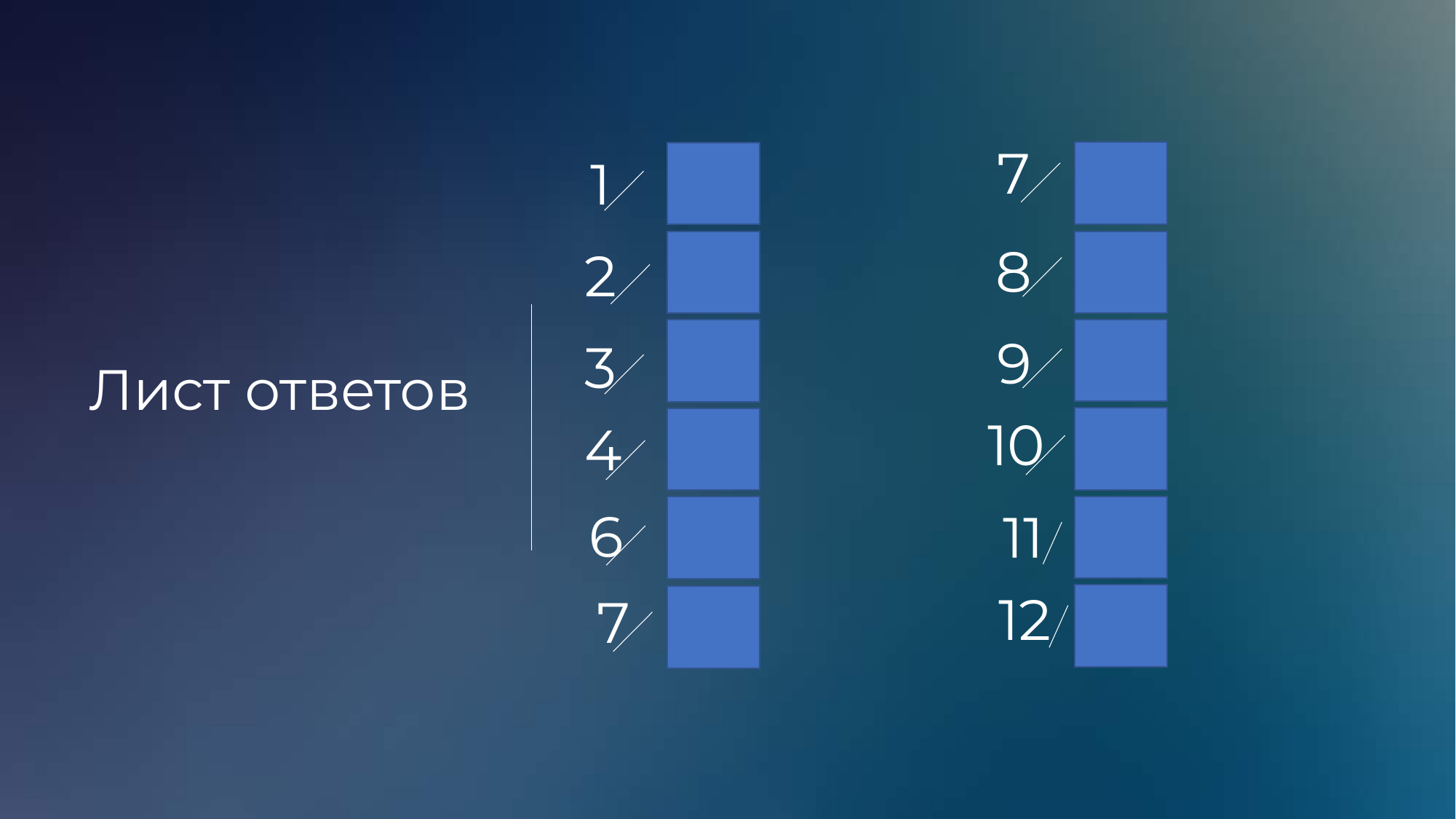

7

1
8

2

Лист ответов

9
3
10

4
6
11

12
7